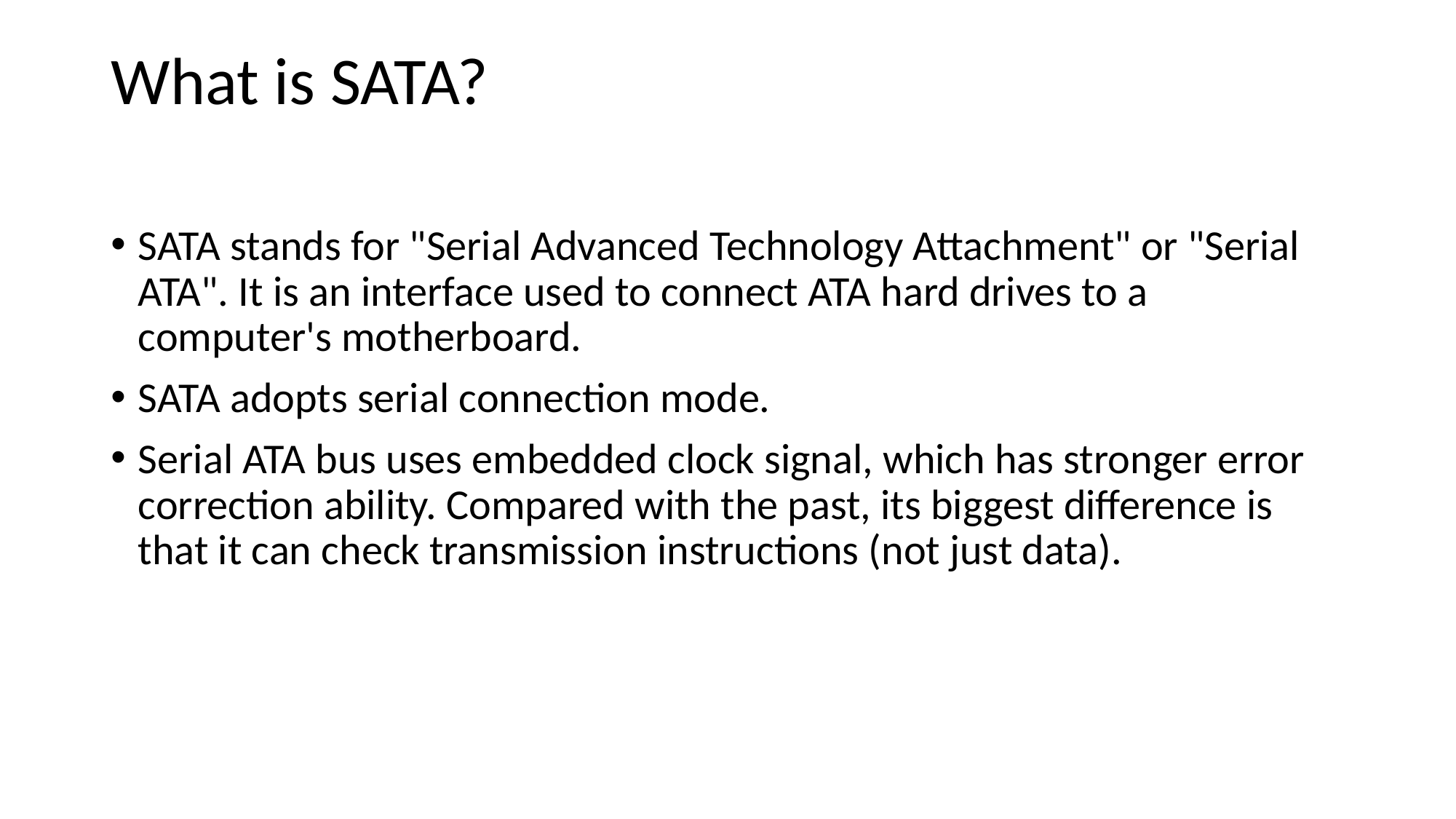

# What is SATA?
SATA stands for "Serial Advanced Technology Attachment" or "Serial ATA". It is an interface used to connect ATA hard drives to a computer's motherboard.
SATA adopts serial connection mode.
Serial ATA bus uses embedded clock signal, which has stronger error correction ability. Compared with the past, its biggest difference is that it can check transmission instructions (not just data).